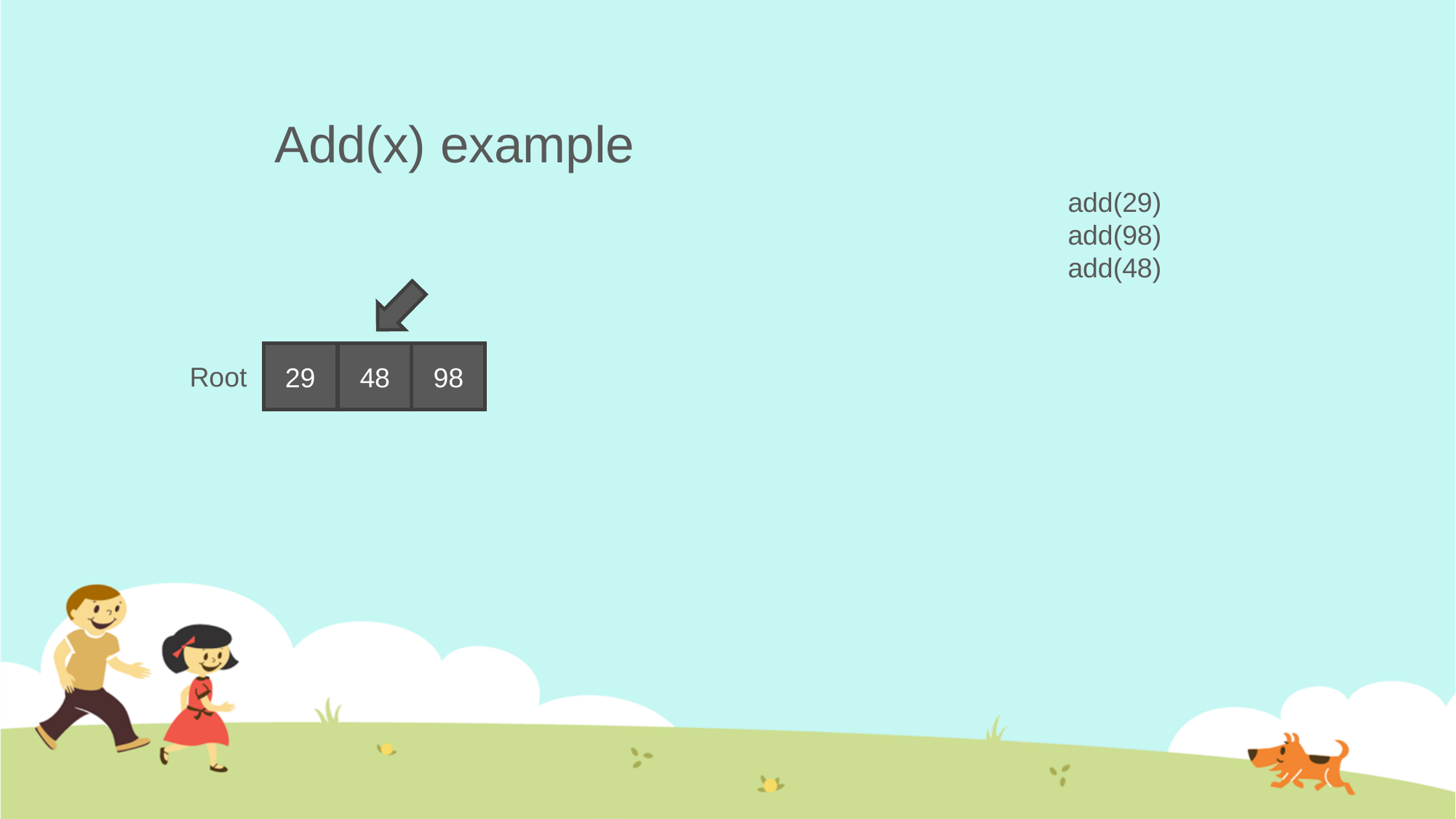

# Add(x) example
add(29)
add(98)
add(48)

48
98
29
Root